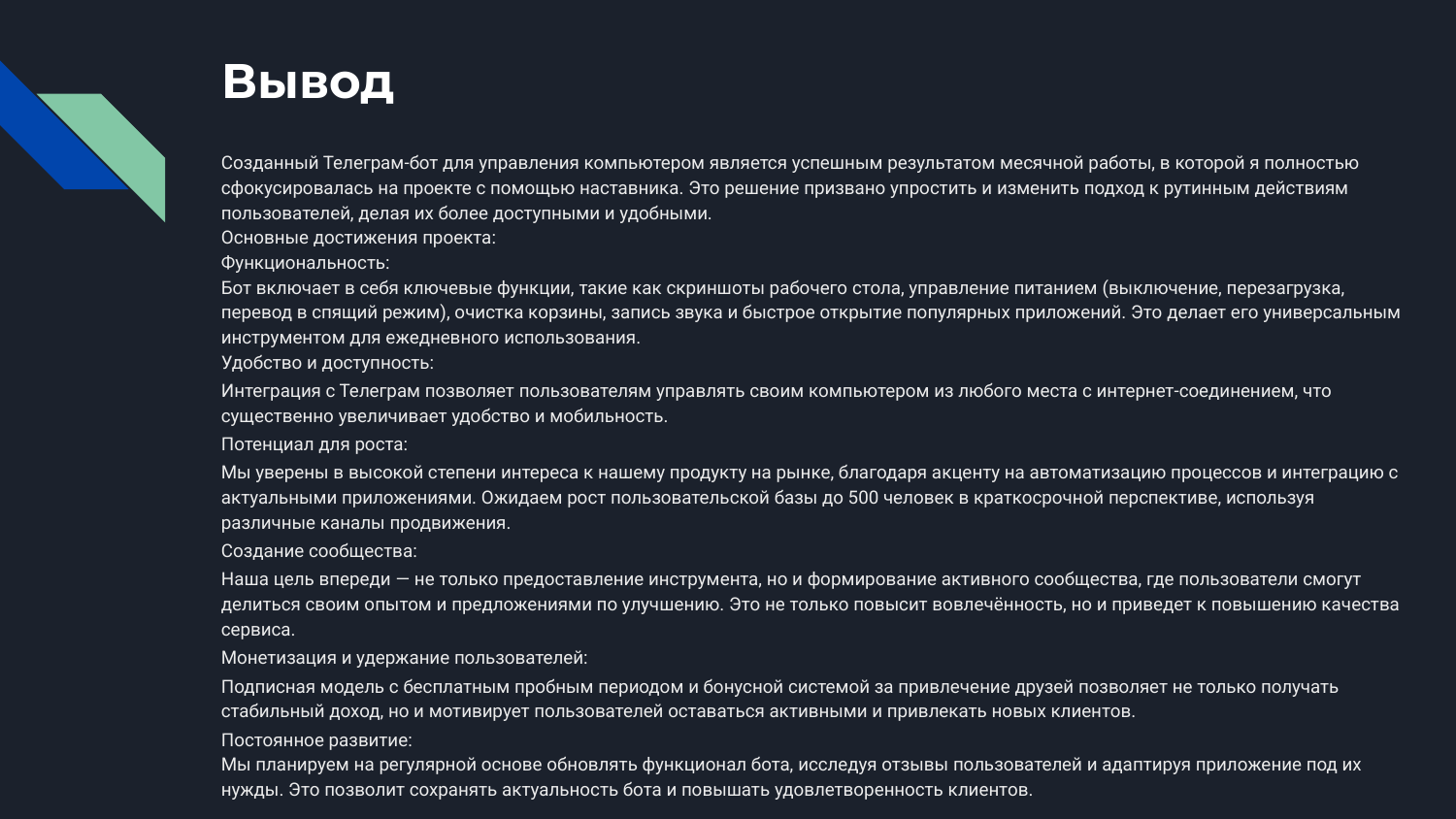

# Вывод
Созданный Телеграм-бот для управления компьютером является успешным результатом месячной работы, в которой я полностью сфокусировалась на проекте с помощью наставника. Это решение призвано упростить и изменить подход к рутинным действиям пользователей, делая их более доступными и удобными.
Основные достижения проекта:
Функциональность:
Бот включает в себя ключевые функции, такие как скриншоты рабочего стола, управление питанием (выключение, перезагрузка, перевод в спящий режим), очистка корзины, запись звука и быстрое открытие популярных приложений. Это делает его универсальным инструментом для ежедневного использования.
Удобство и доступность:
Интеграция с Телеграм позволяет пользователям управлять своим компьютером из любого места с интернет-соединением, что существенно увеличивает удобство и мобильность.
Потенциал для роста:
Мы уверены в высокой степени интереса к нашему продукту на рынке, благодаря акценту на автоматизацию процессов и интеграцию с актуальными приложениями. Ожидаем рост пользовательской базы до 500 человек в краткосрочной перспективе, используя различные каналы продвижения.
Создание сообщества:
Наша цель впереди — не только предоставление инструмента, но и формирование активного сообщества, где пользователи смогут делиться своим опытом и предложениями по улучшению. Это не только повысит вовлечённость, но и приведет к повышению качества сервиса.
Монетизация и удержание пользователей:
Подписная модель с бесплатным пробным периодом и бонусной системой за привлечение друзей позволяет не только получать стабильный доход, но и мотивирует пользователей оставаться активными и привлекать новых клиентов.
Постоянное развитие:
Мы планируем на регулярной основе обновлять функционал бота, исследуя отзывы пользователей и адаптируя приложение под их нужды. Это позволит сохранять актуальность бота и повышать удовлетворенность клиентов.